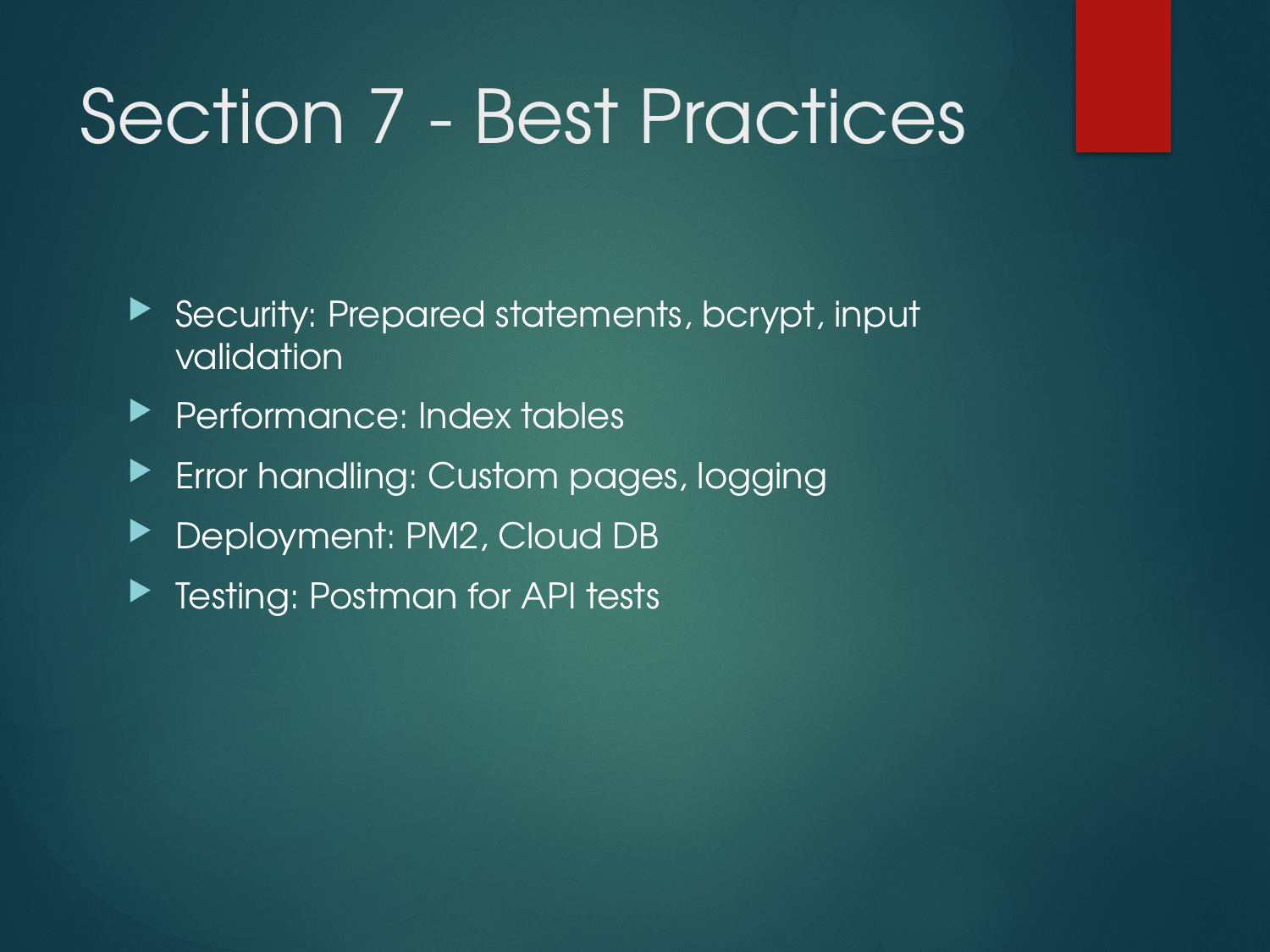

# Section 7 - Best Practices
Security: Prepared statements, bcrypt, input validation
Performance: Index tables
Error handling: Custom pages, logging
Deployment: PM2, Cloud DB
Testing: Postman for API tests